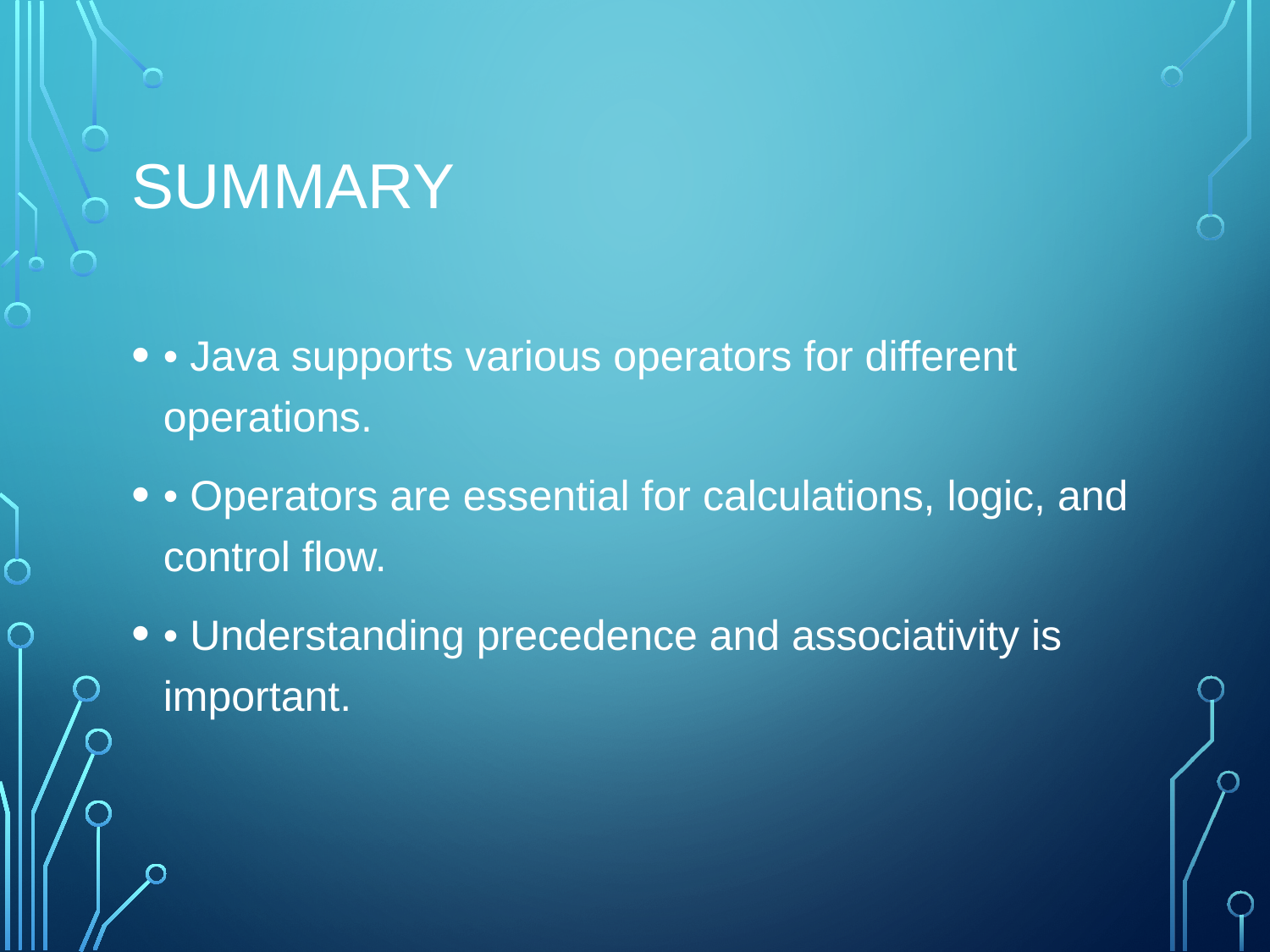

# Summary
• Java supports various operators for different operations.
• Operators are essential for calculations, logic, and control flow.
• Understanding precedence and associativity is important.